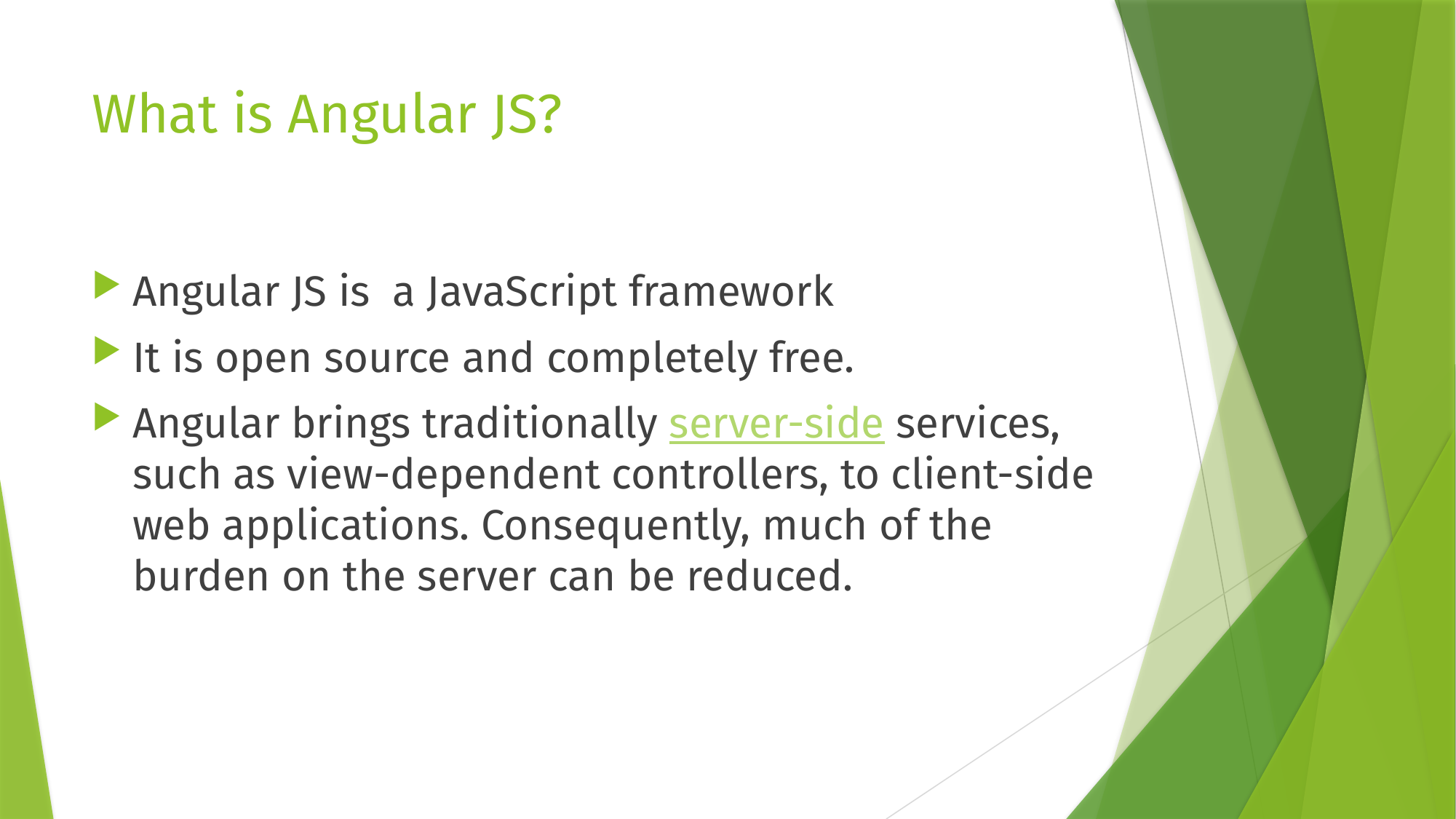

# What is Angular JS?
Angular JS is  a JavaScript framework
It is open source and completely free.
Angular brings traditionally server-side services, such as view-dependent controllers, to client-side web applications. Consequently, much of the burden on the server can be reduced.